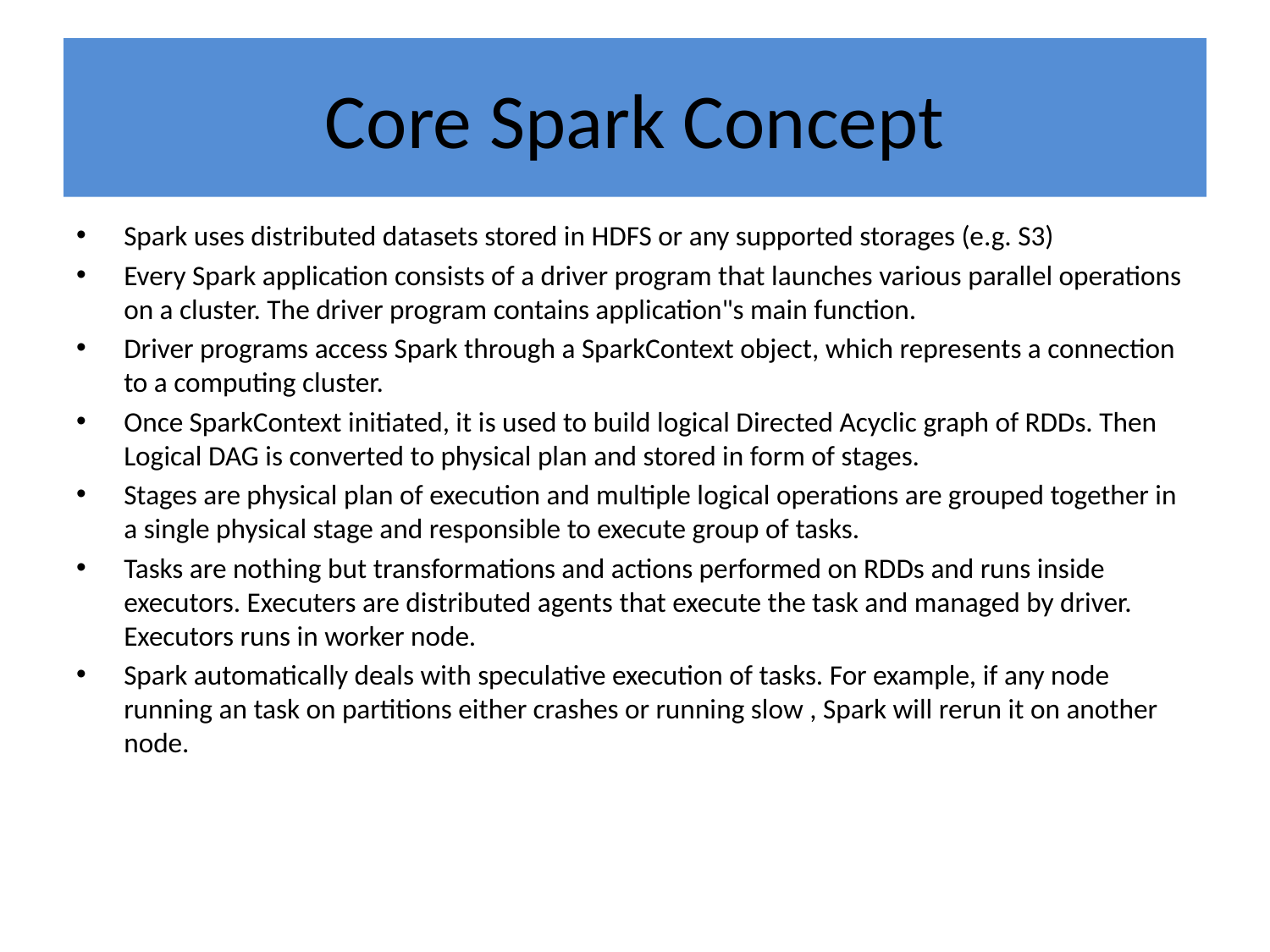

# Core Spark Concept
Spark uses distributed datasets stored in HDFS or any supported storages (e.g. S3)
Every Spark application consists of a driver program that launches various parallel operations on a cluster. The driver program contains application"s main function.
Driver programs access Spark through a SparkContext object, which represents a connection to a computing cluster.
Once SparkContext initiated, it is used to build logical Directed Acyclic graph of RDDs. Then Logical DAG is converted to physical plan and stored in form of stages.
Stages are physical plan of execution and multiple logical operations are grouped together in a single physical stage and responsible to execute group of tasks.
Tasks are nothing but transformations and actions performed on RDDs and runs inside executors. Executers are distributed agents that execute the task and managed by driver. Executors runs in worker node.
Spark automatically deals with speculative execution of tasks. For example, if any node running an task on partitions either crashes or running slow , Spark will rerun it on another node.